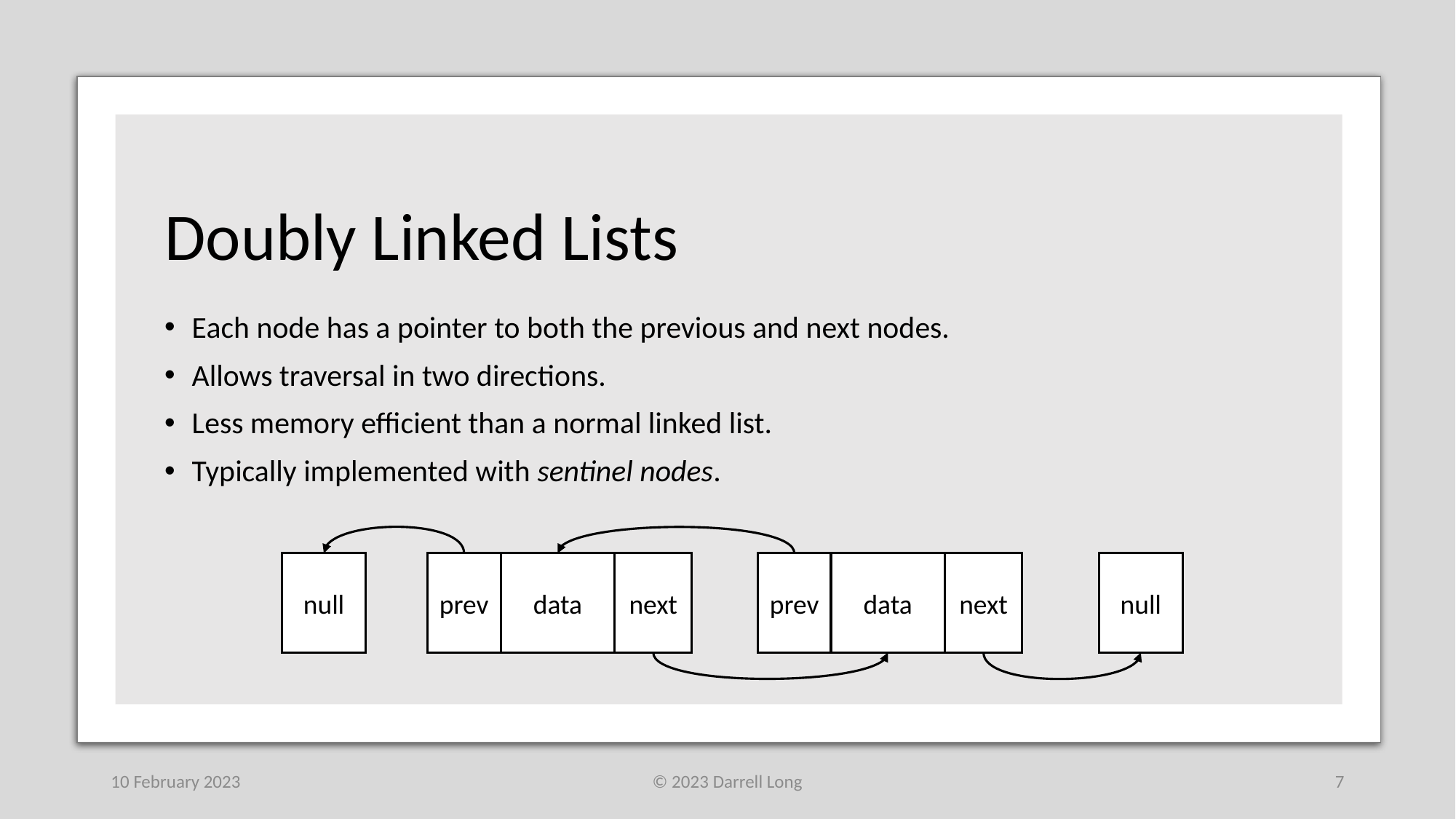

# Doubly Linked Lists
Each node has a pointer to both the previous and next nodes.
Allows traversal in two directions.
Less memory efficient than a normal linked list.
Typically implemented with sentinel nodes.
null
prev
data
next
prev
data
next
null
10 February 2023
© 2023 Darrell Long
7